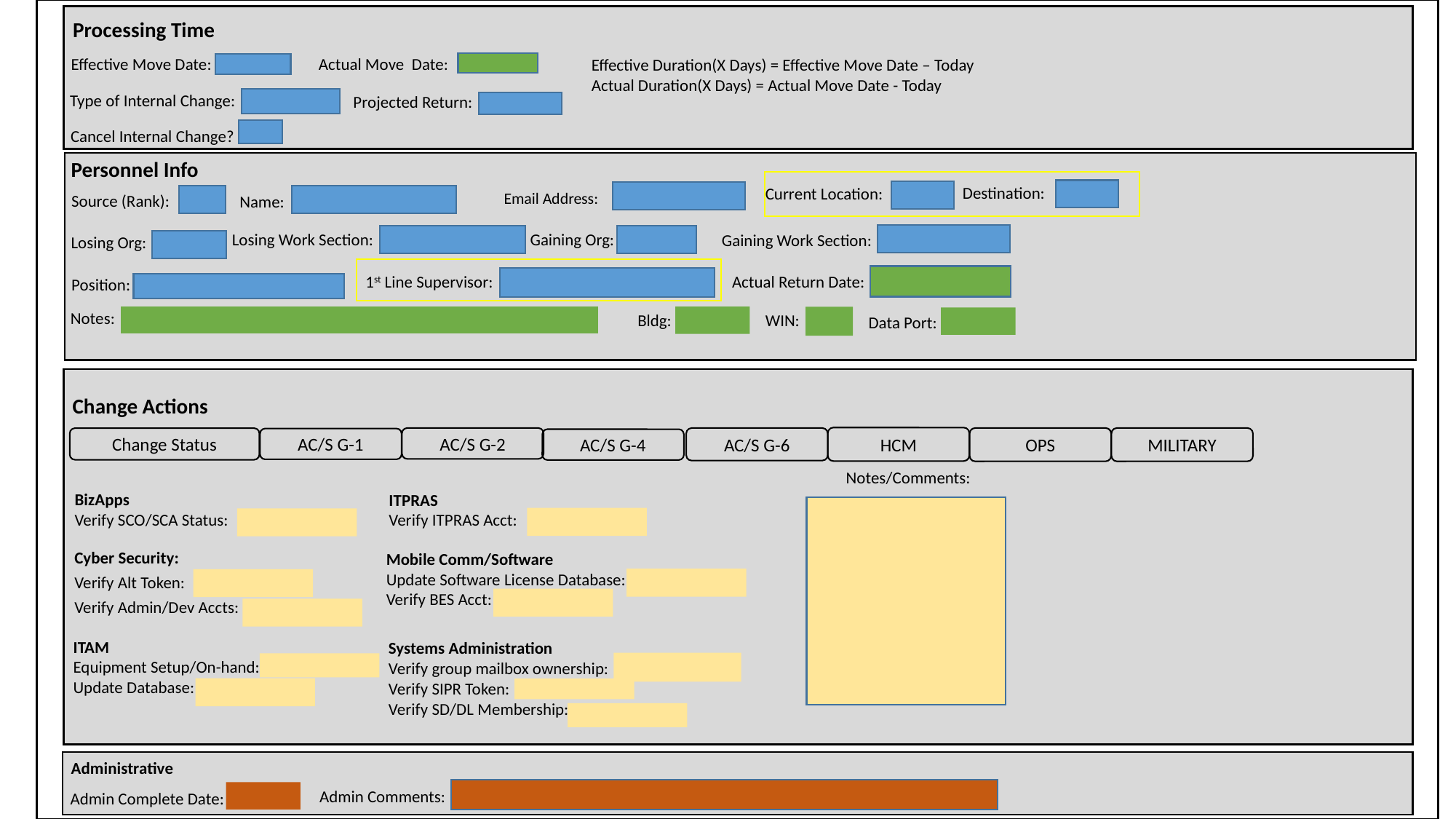

Processing Time
Effective Move Date:
Actual Move  Date:
Effective Duration(X Days) = Effective Move Date – Today
Actual Duration(X Days) = Actual Move Date - Today

Type of Internal Change:
Projected Return:

Cancel Internal Change?
Personnel Info

Destination:
Current Location:

Email Address:
Source (Rank):
Name:

Gaining Org:
Losing Work Section:
Gaining Work Section:

Losing Org:

1st Line Supervisor:
Actual Return Date:

Position:

Notes:
WIN:
Bldg:

Data Port:

Change Actions
HCM
AC/S G-2
AC/S G-6
OPS
MILITARY
Change Status
AC/S G-1
AC/S G-4
Notes/Comments:
BizApps
Verify SCO/SCA Status:
ITPRAS
Verify ITPRAS Acct:

Cyber Security:
Verify Alt Token:
Verify Admin/Dev Accts:
Mobile Comm/Software
Update Software License Database:
Verify BES Acct:

ITAM
Equipment Setup/On-hand:
Update Database:

Systems Administration
Verify group mailbox ownership:
Verify SIPR Token:
Verify SD/DL Membership:

Administrative

Admin Comments:

Admin Complete Date: